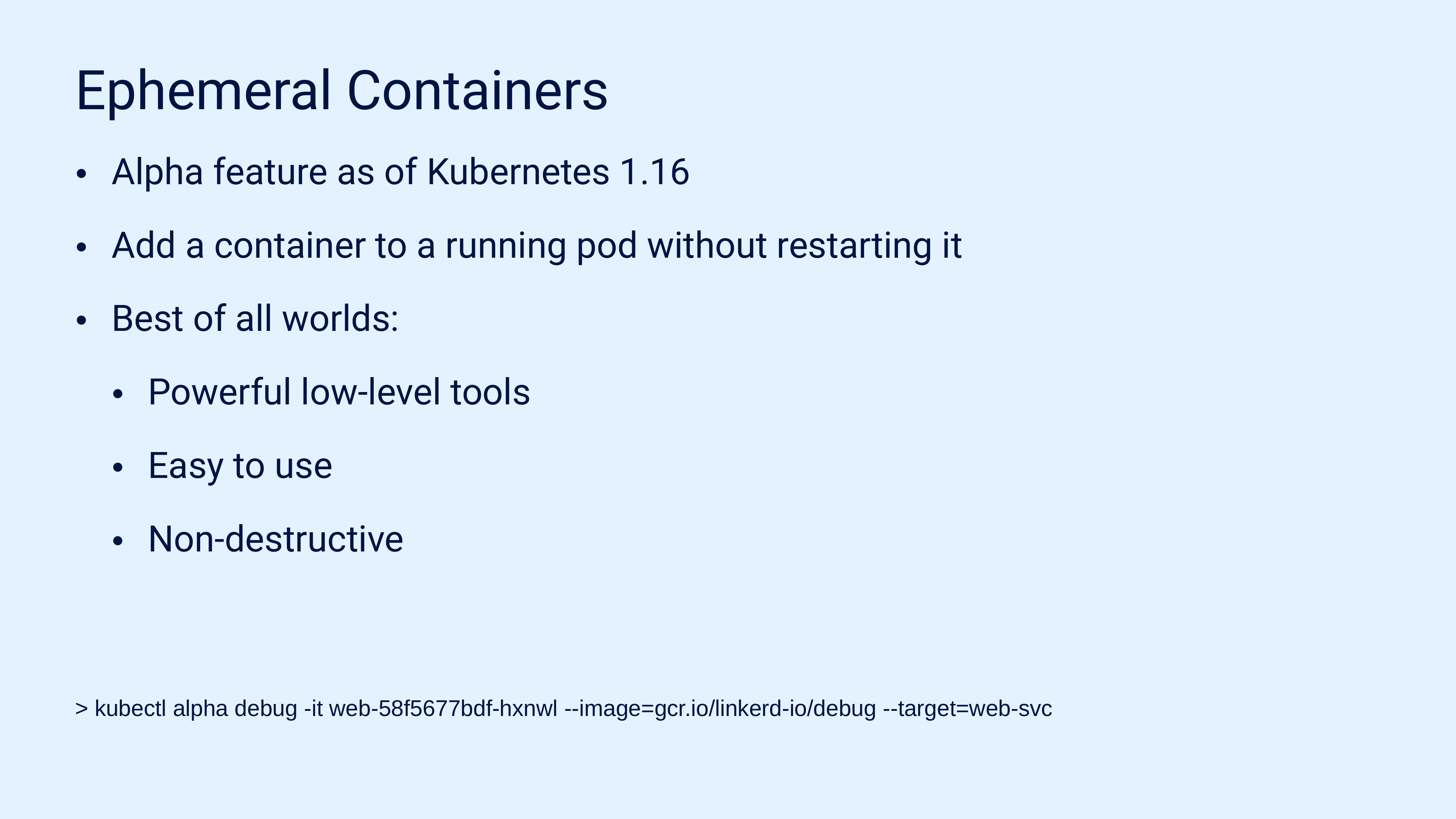

# Ephemeral Containers
Alpha feature as of Kubernetes 1.16
Add a container to a running pod without restarting it
Best of all worlds:
Powerful low-level tools
Easy to use
Non-destructive

> kubectl alpha debug -it web-58f5677bdf-hxnwl --image=gcr.io/linkerd-io/debug --target=web-svc